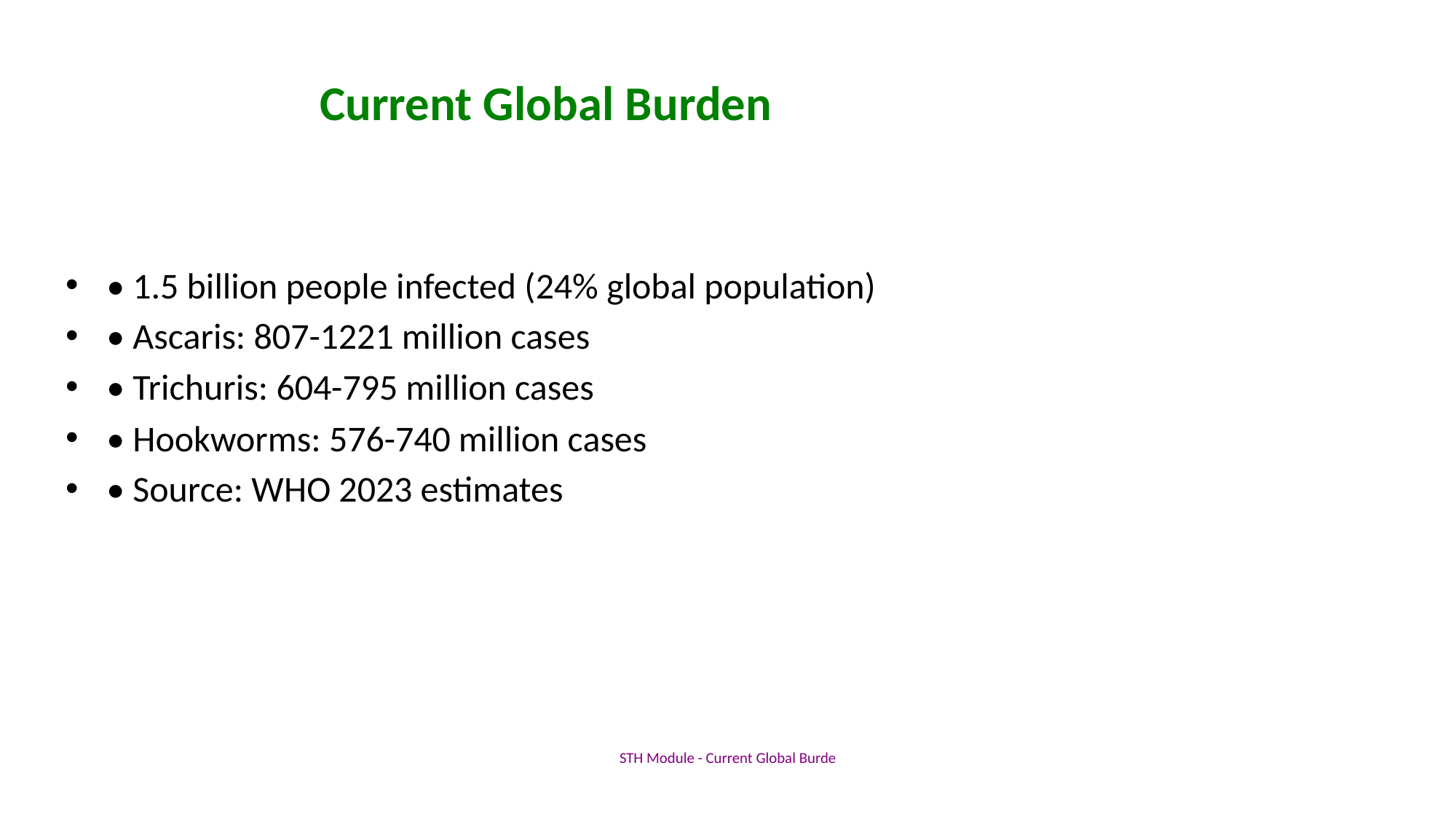

# Current Global Burden

• 1.5 billion people infected (24% global population)
• Ascaris: 807-1221 million cases
• Trichuris: 604-795 million cases
• Hookworms: 576-740 million cases
• Source: WHO 2023 estimates
STH Module - Current Global Burde